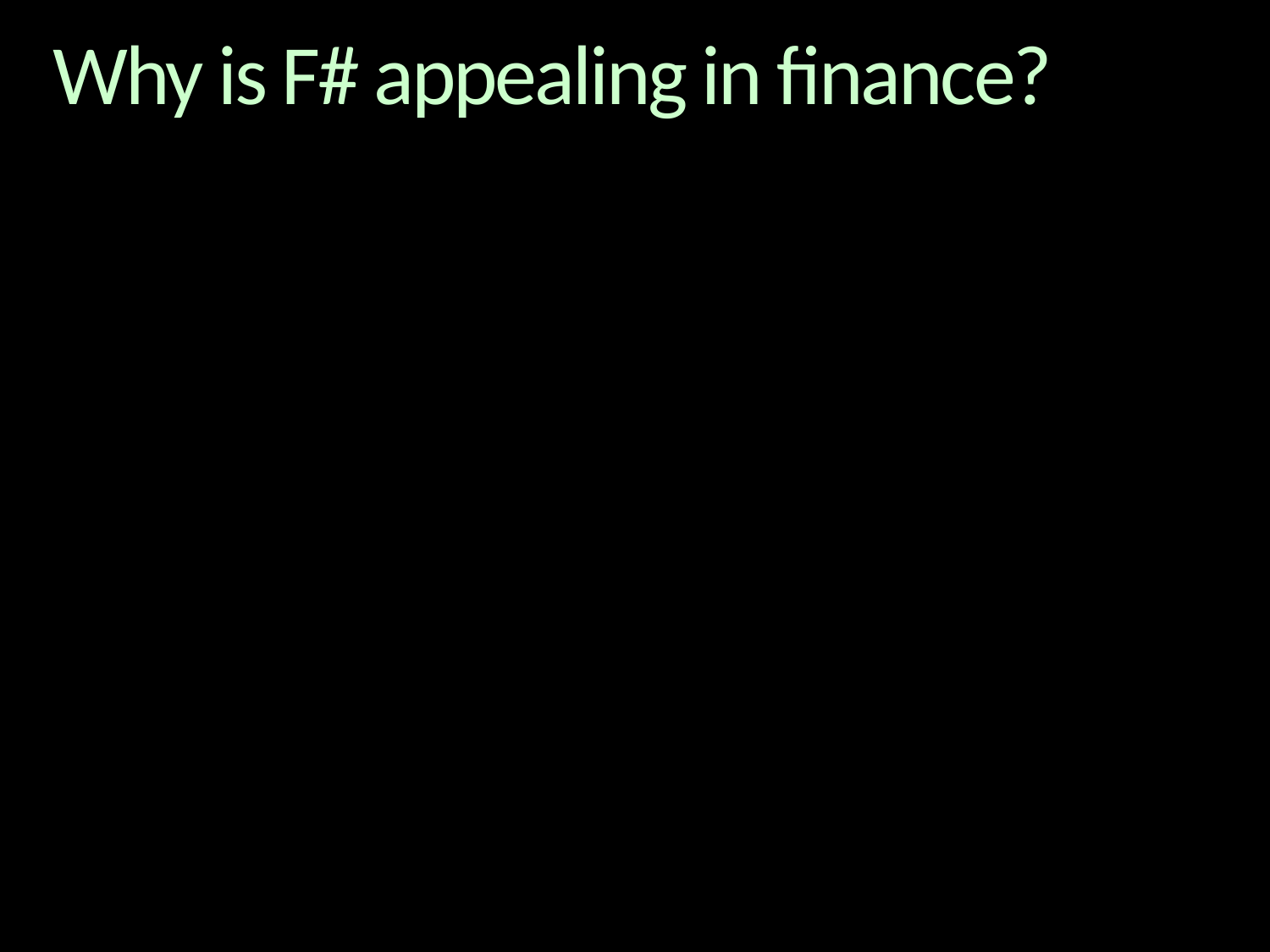

# Why is F# appealing in finance?